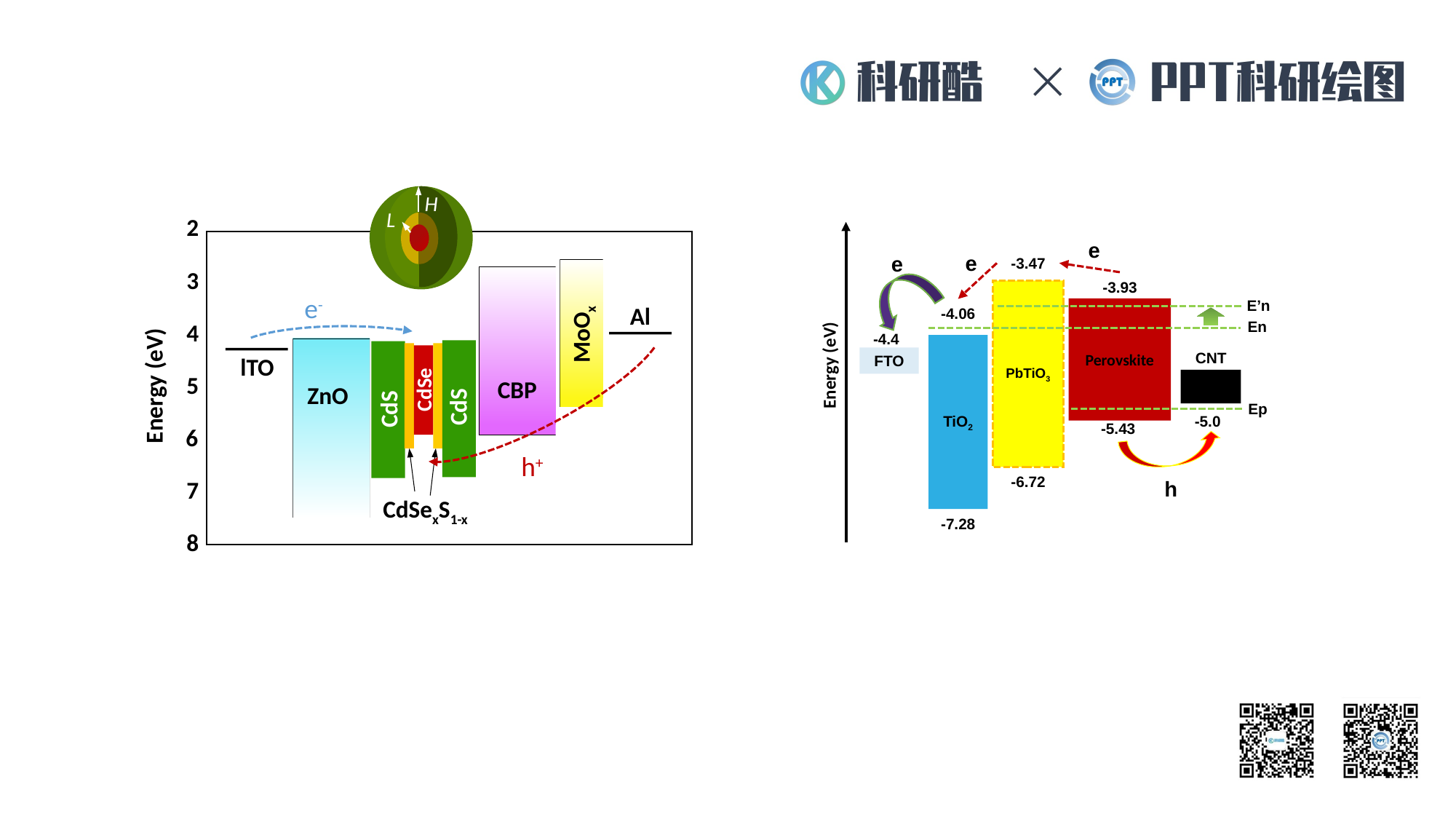

H

L
2

3

e-
Al
4
MoOx
lTO
5
Energy (eV)
CBP
CdSe
ZnO
CdS
CdS
6
h+
7
CdSexS1-x
8
e
e
e
-3.47

-3.93
PbTiO3
E’n
Perovskite
-4.06

En
-4.4
TiO2
CNT
FTO
Energy (eV)

Ep
-5.0
-5.43

-6.72
h
-7.28